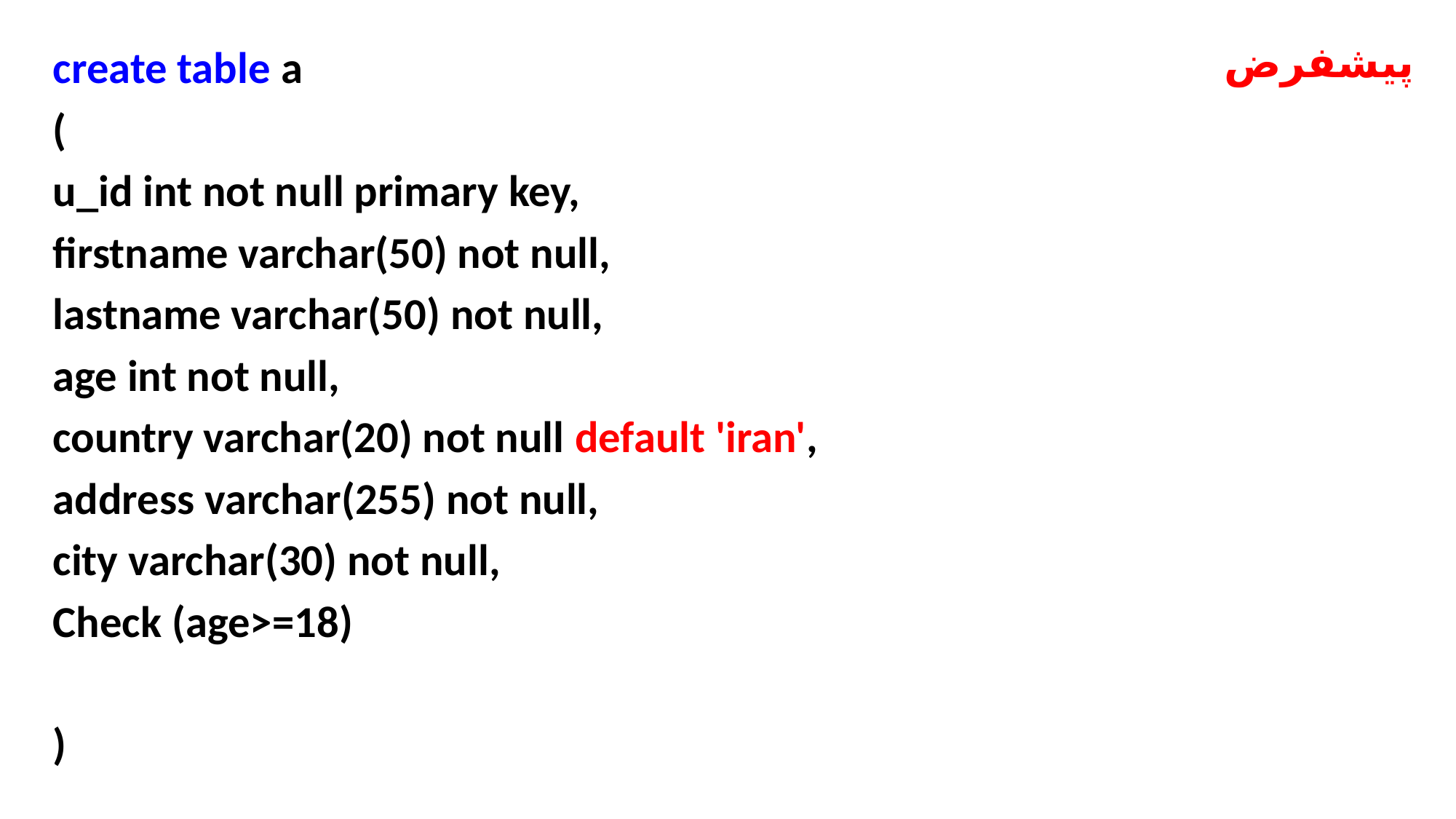

پیشفرض
create table a
(
u_id int not null primary key,
firstname varchar(50) not null,
lastname varchar(50) not null,
age int not null,
country varchar(20) not null default 'iran',
address varchar(255) not null,
city varchar(30) not null,
Check (age>=18)

)